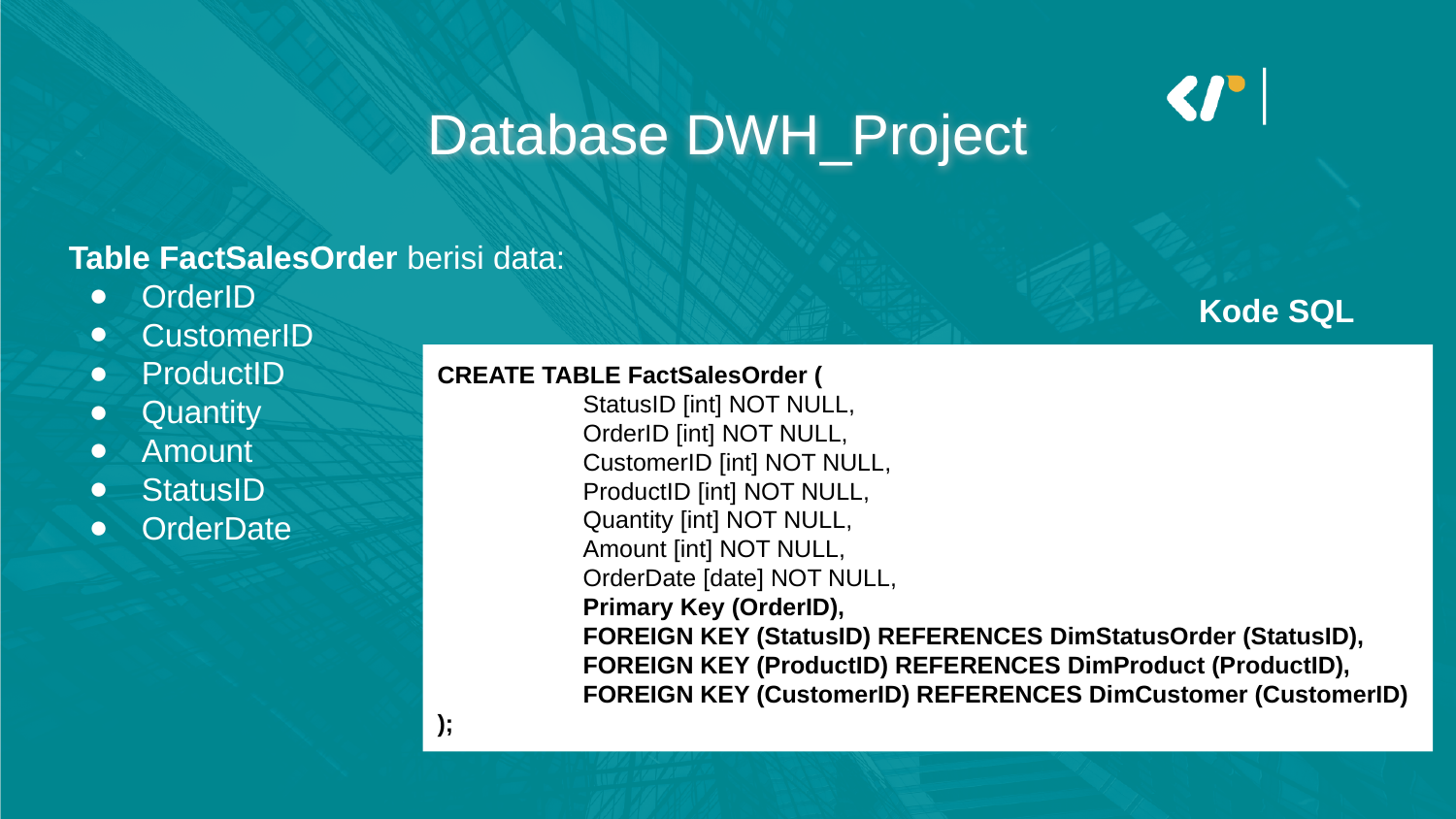

Database DWH_Project

Table FactSalesOrder berisi data:
OrderID
CustomerID
ProductID
Quantity
Amount
StatusID
OrderDate
Kode SQL
CREATE TABLE FactSalesOrder (
	StatusID [int] NOT NULL,
	OrderID [int] NOT NULL,
	CustomerID [int] NOT NULL,
	ProductID [int] NOT NULL,
	Quantity [int] NOT NULL,
	Amount [int] NOT NULL,
	OrderDate [date] NOT NULL,
	Primary Key (OrderID),
	FOREIGN KEY (StatusID) REFERENCES DimStatusOrder (StatusID),
	FOREIGN KEY (ProductID) REFERENCES DimProduct (ProductID),
	FOREIGN KEY (CustomerID) REFERENCES DimCustomer (CustomerID)
);